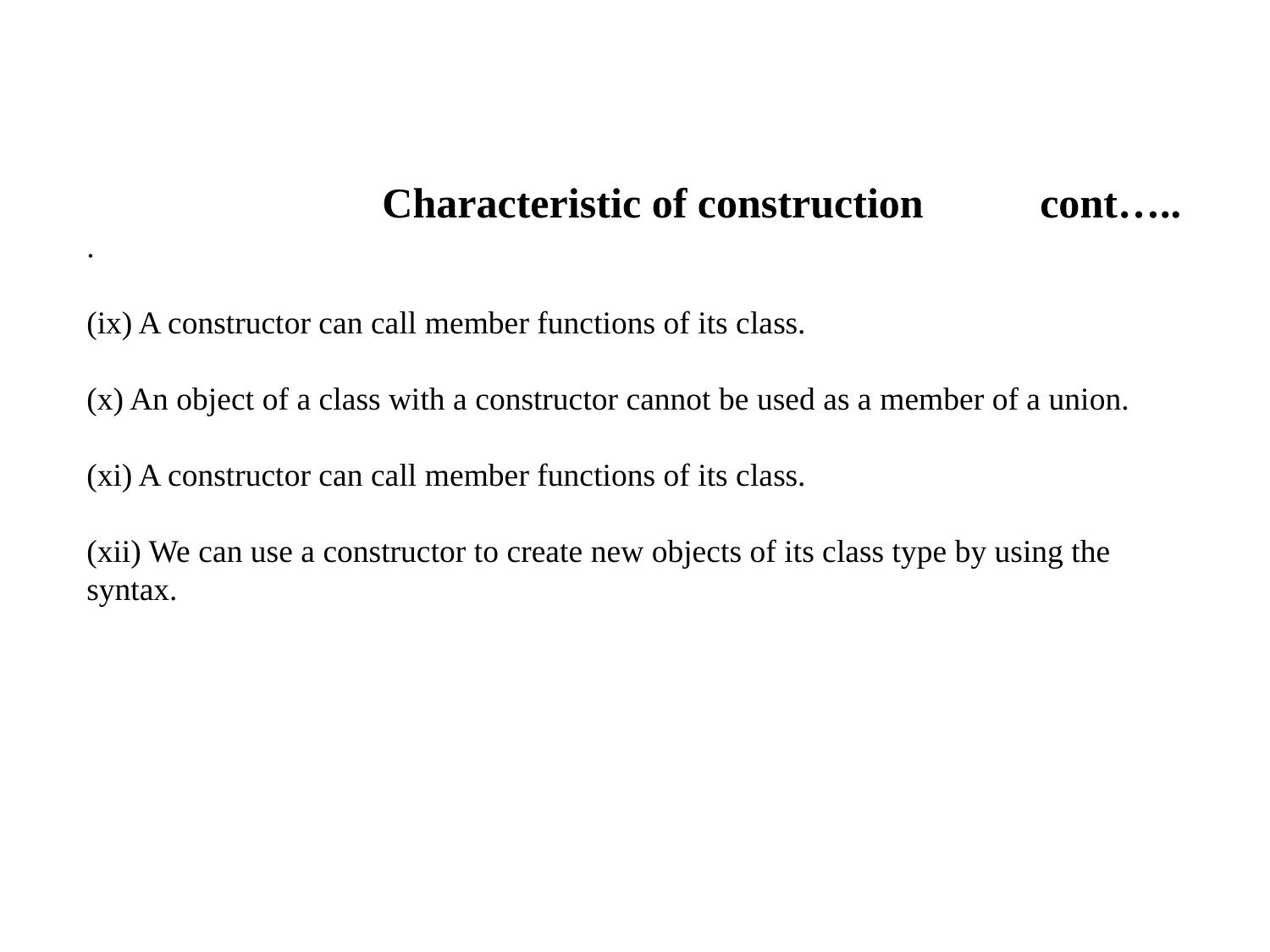

#
Characteristic of construction           cont…..
.

(ix) A constructor can call member functions of its class.

(x) An object of a class with a constructor cannot be used as a member of a union.

(xi) A constructor can call member functions of its class.

(xii) We can use a constructor to create new objects of its class type by using the syntax.